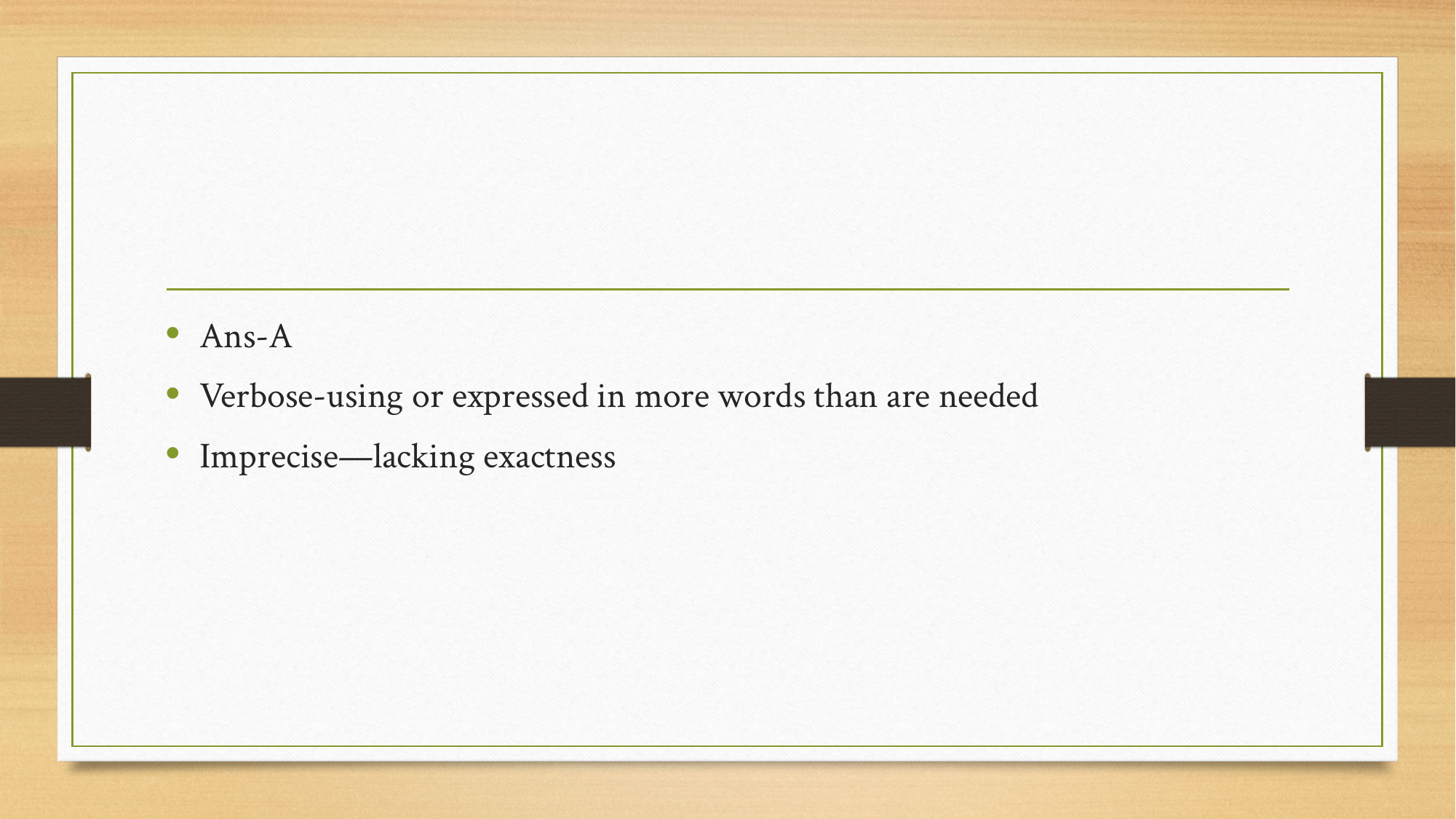

#
Ans-A
Verbose-using or expressed in more words than are needed
Imprecise—lacking exactness